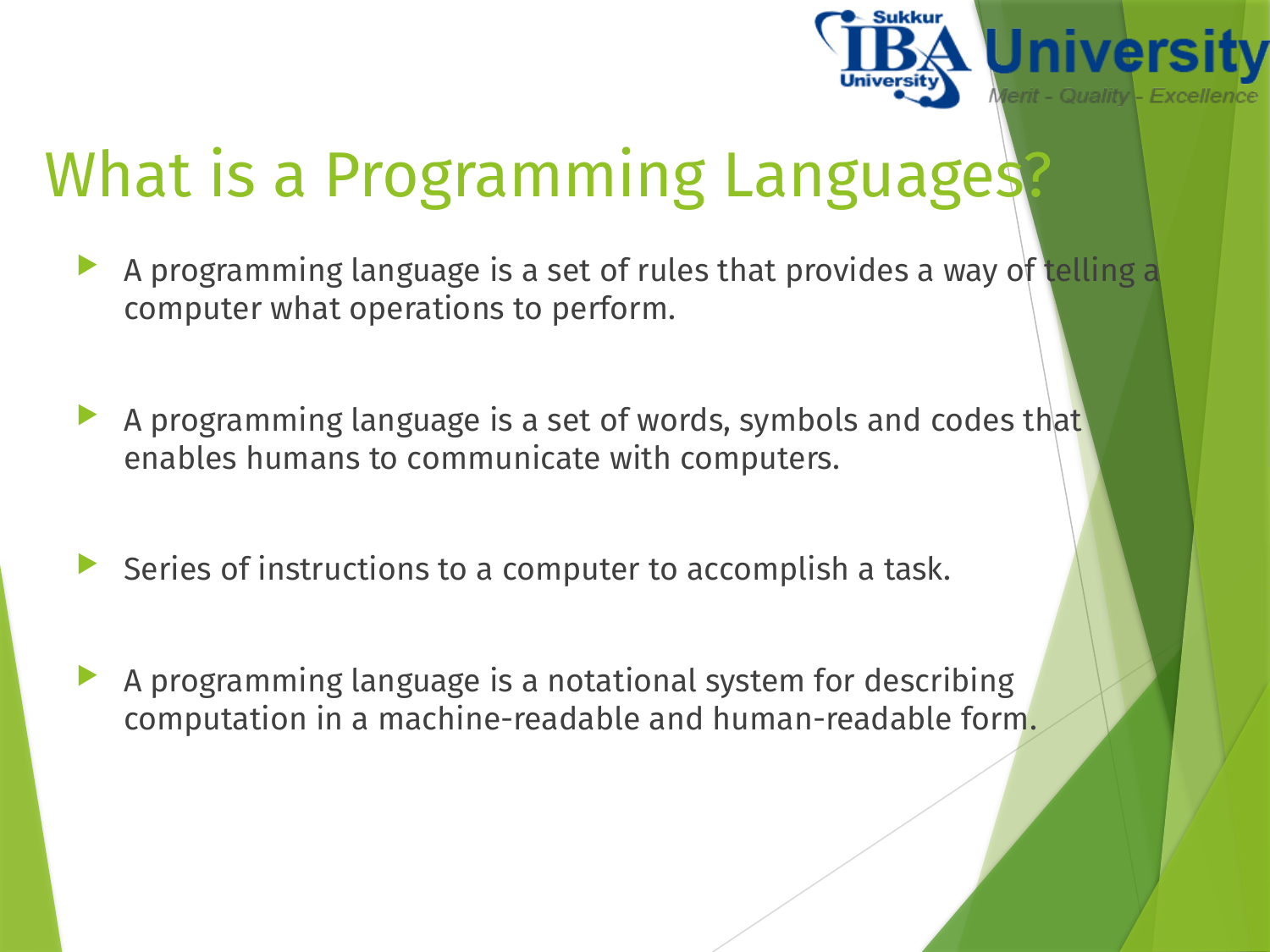

# What is a Programming Languages?
A programming language is a set of rules that provides a way of telling a computer what operations to perform.

A programming language is a set of words, symbols and codes that enables humans to communicate with computers.

Series of instructions to a computer to accomplish a task.

A programming language is a notational system for describing computation in a machine-readable and human-readable form.